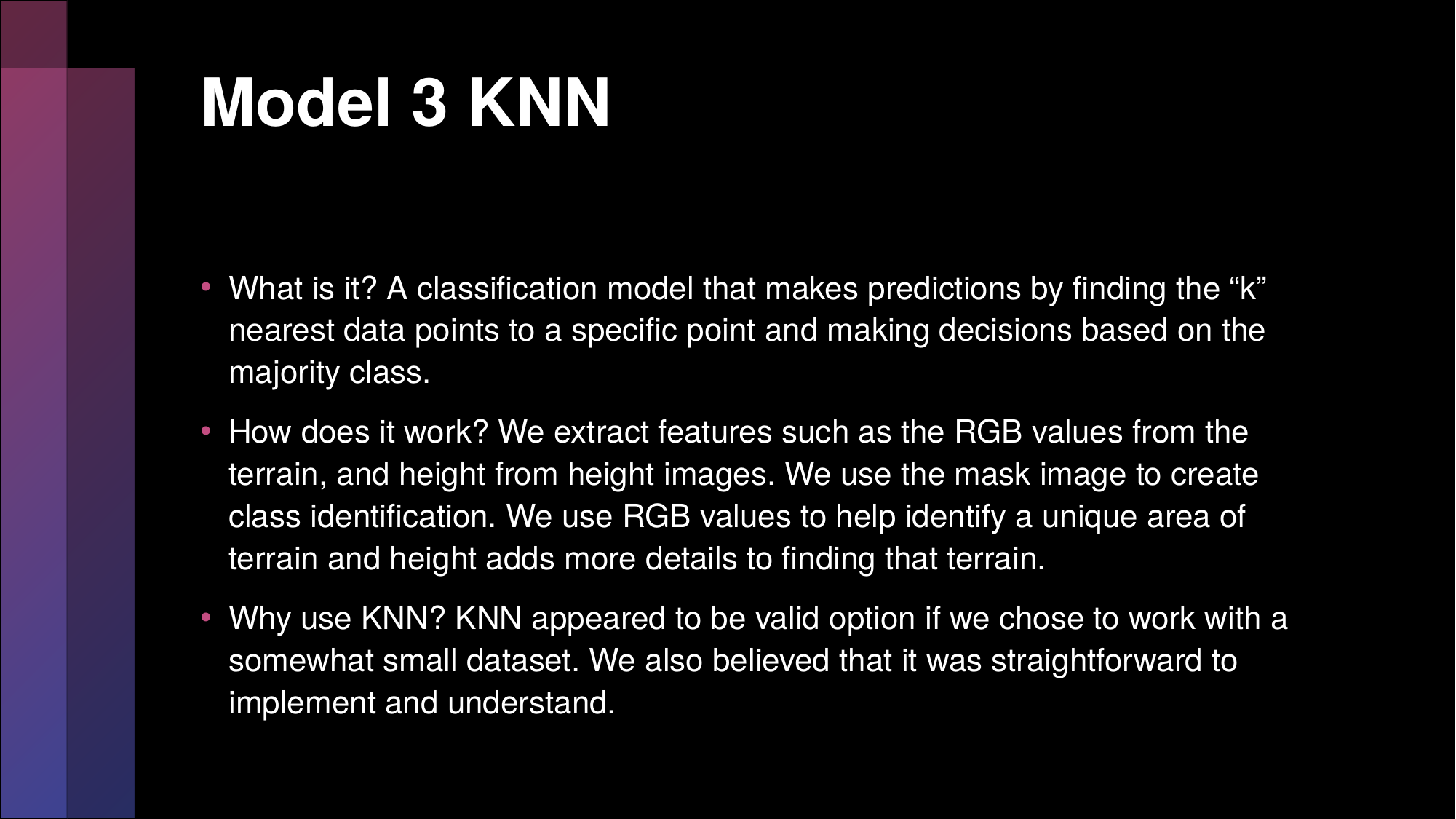

# Model 3 KNN
What is it? A classification model that makes predictions by finding the “k” nearest data points to a specific point and making decisions based on the majority class.
How does it work? We extract features such as the RGB values from the terrain, and height from height images. We use the mask image to create class identification. We use RGB values to help identify a unique area of terrain and height adds more details to finding that terrain.
Why use KNN? KNN appeared to be valid option if we chose to work with a somewhat small dataset. We also believed that it was straightforward to implement and understand.